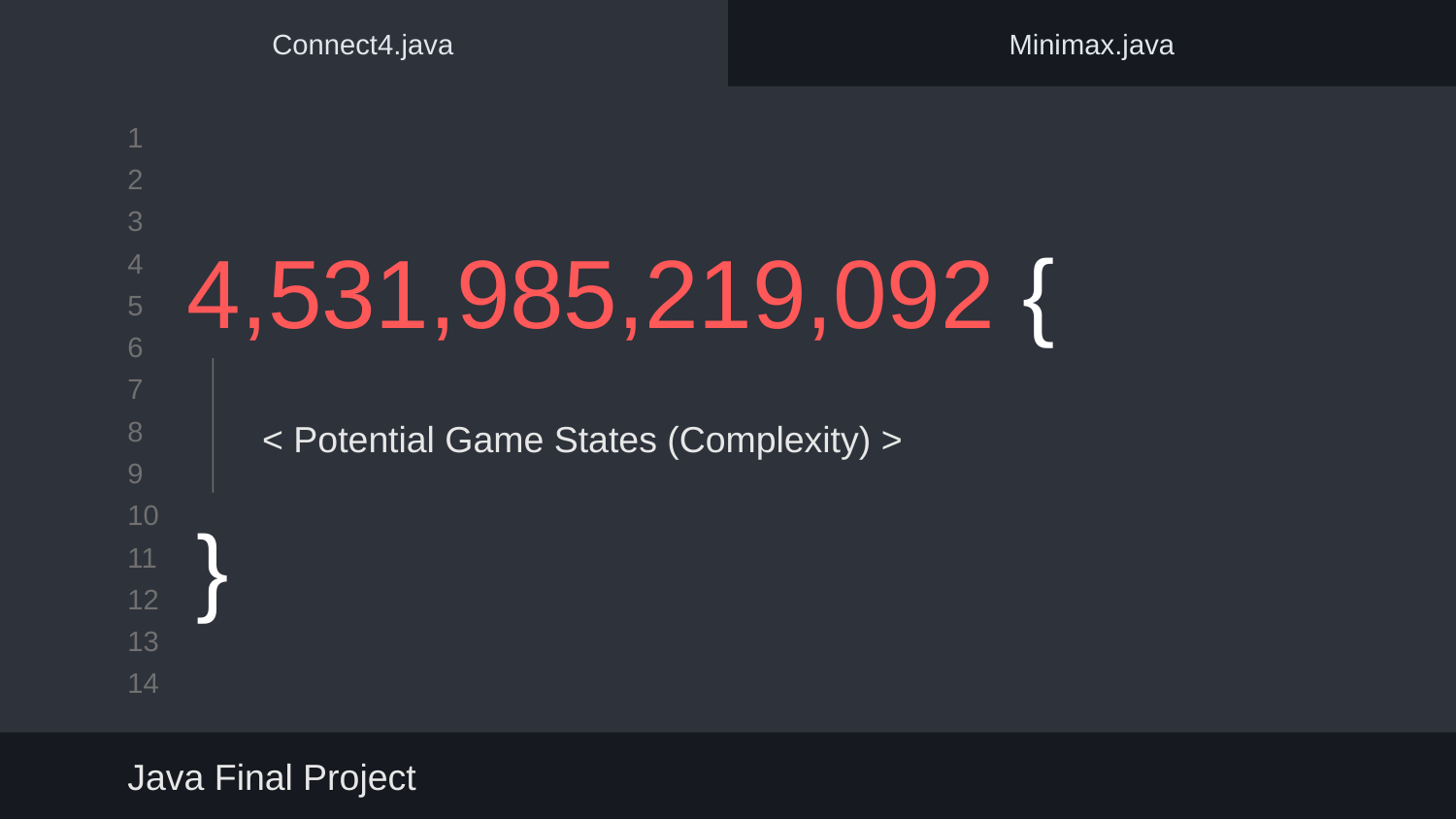

Connect4.java
Minimax.java
# 4,531,985,219,092 {
}
< Potential Game States (Complexity) >
Java Final Project